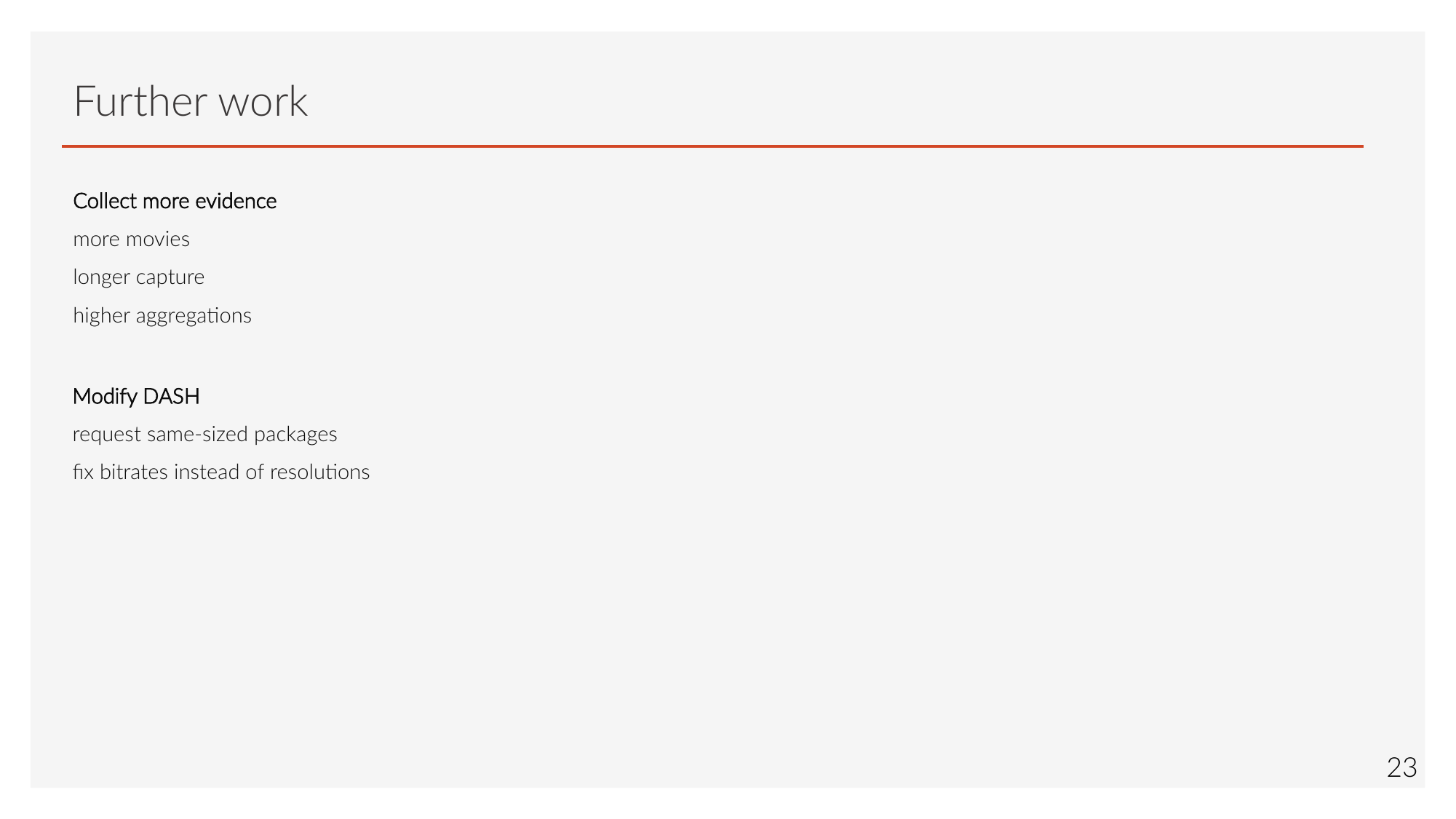

# Further work
Collect more evidence
more movies
longer capture
higher aggregations
Modify DASH
request same-sized packages
fix bitrates instead of resolutions
23